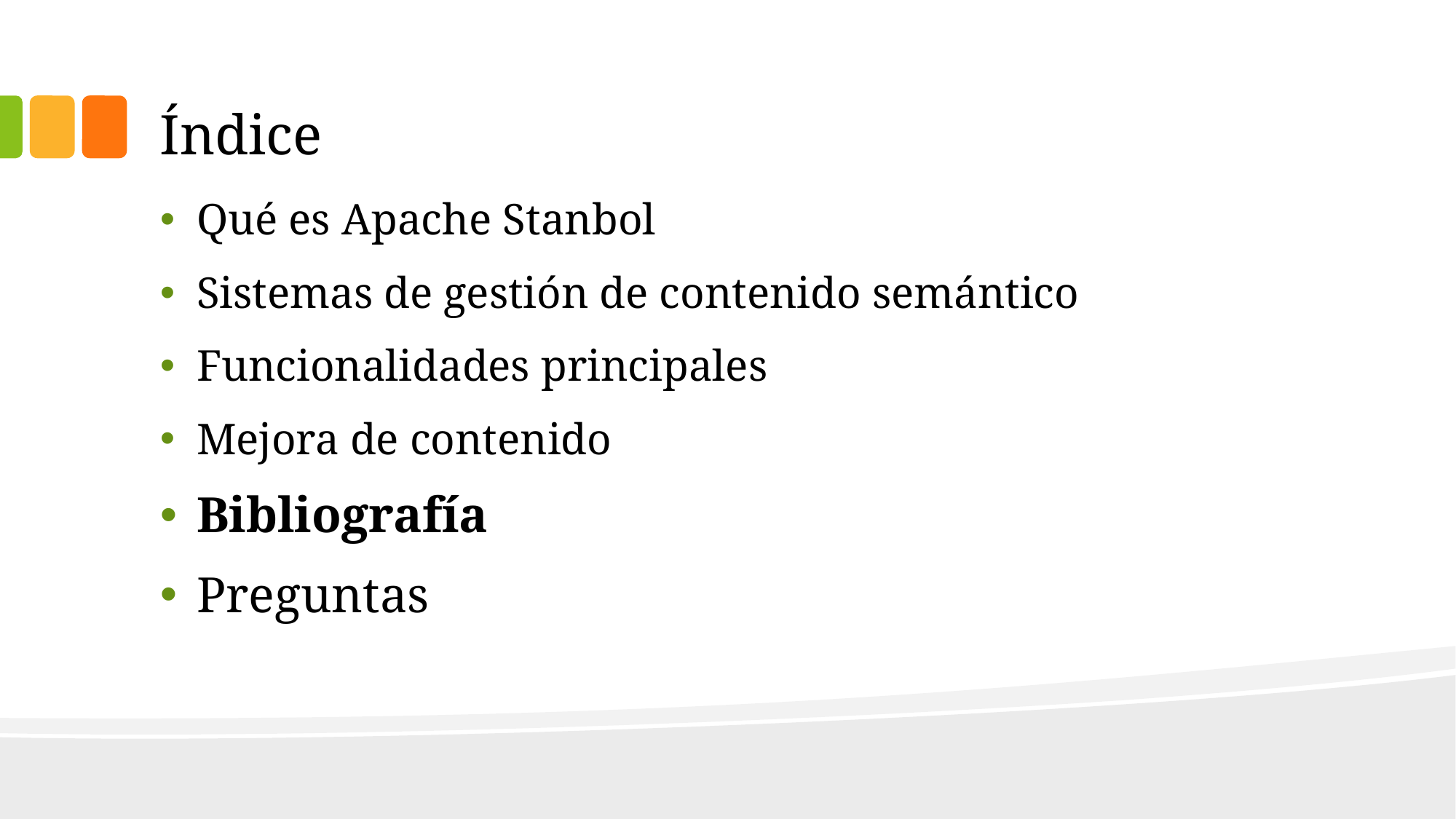

# Índice
Qué es Apache Stanbol
Sistemas de gestión de contenido semántico
Funcionalidades principales
Mejora de contenido
Bibliografía
Preguntas